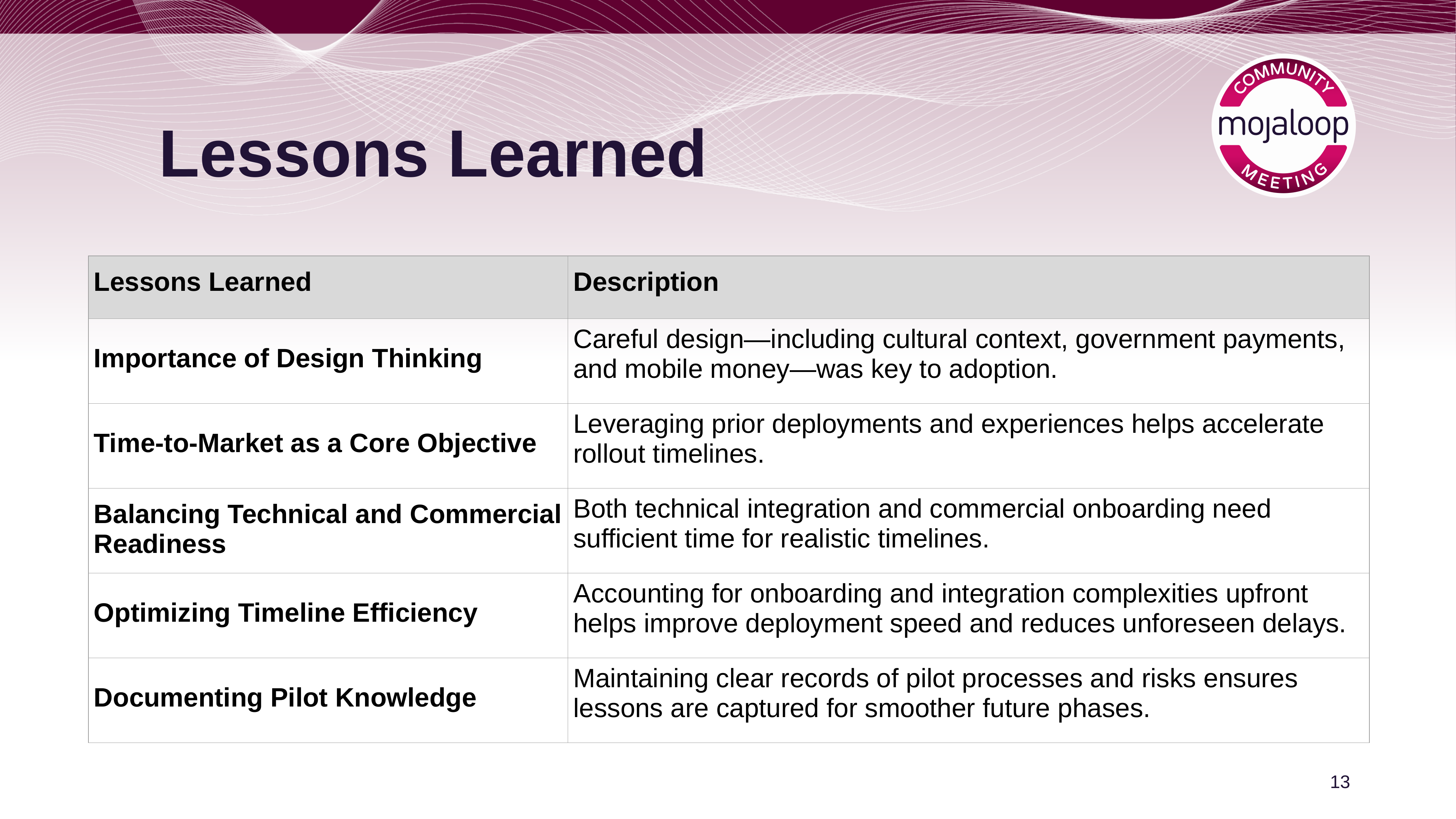

Lessons Learned
| Lessons Learned | Description |
| --- | --- |
| Importance of Design Thinking | Careful design—including cultural context, government payments, and mobile money—was key to adoption. |
| Time-to-Market as a Core Objective | Leveraging prior deployments and experiences helps accelerate rollout timelines. |
| Balancing Technical and Commercial Readiness | Both technical integration and commercial onboarding need sufficient time for realistic timelines. |
| Optimizing Timeline Efficiency | Accounting for onboarding and integration complexities upfront helps improve deployment speed and reduces unforeseen delays. |
| Documenting Pilot Knowledge | Maintaining clear records of pilot processes and risks ensures lessons are captured for smoother future phases. |
13